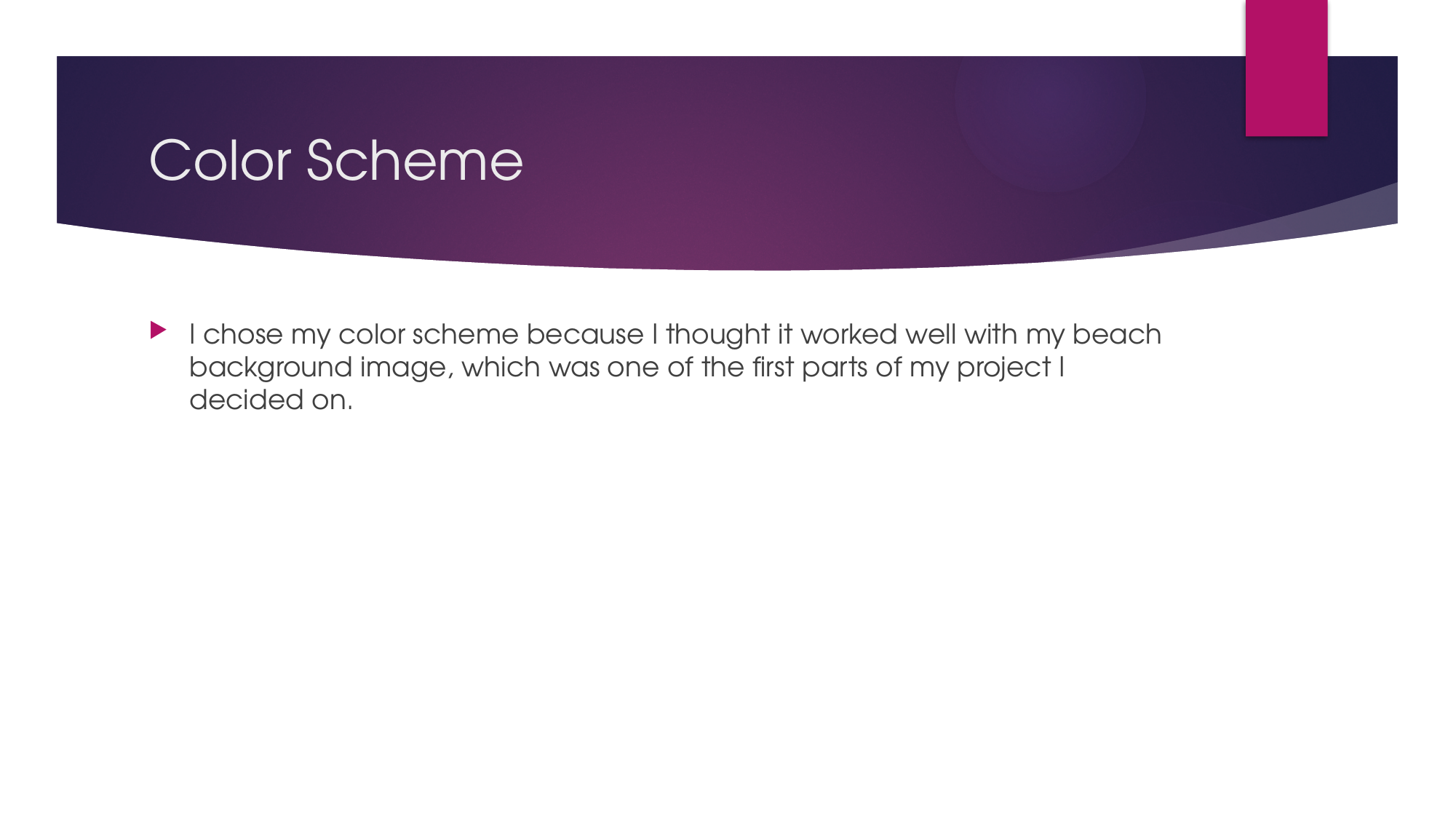

# Color Scheme
I chose my color scheme because I thought it worked well with my beach background image, which was one of the first parts of my project I decided on.